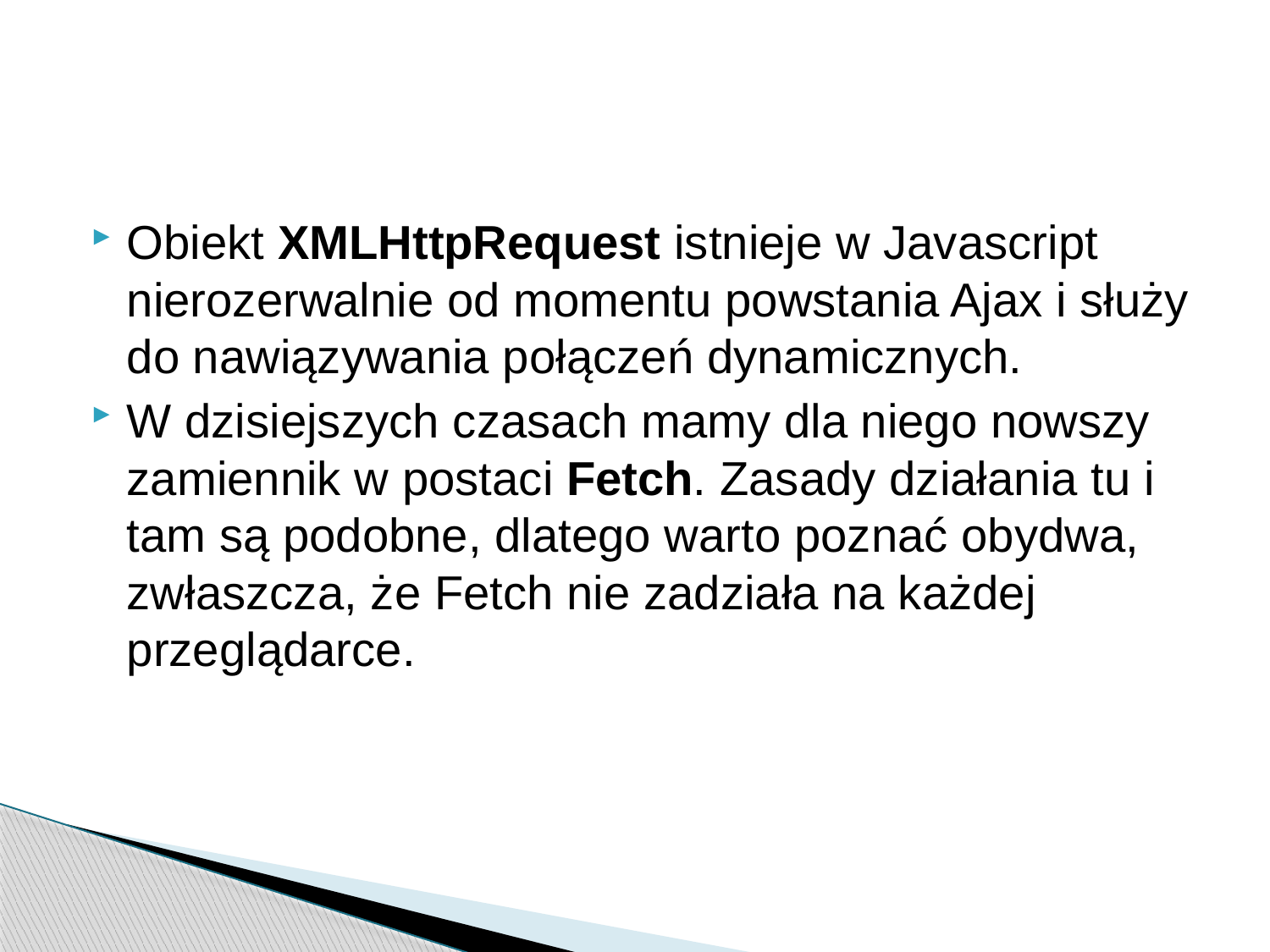

#
Obiekt XMLHttpRequest istnieje w Javascript nierozerwalnie od momentu powstania Ajax i służy do nawiązywania połączeń dynamicznych.
W dzisiejszych czasach mamy dla niego nowszy zamiennik w postaci Fetch. Zasady działania tu i tam są podobne, dlatego warto poznać obydwa, zwłaszcza, że Fetch nie zadziała na każdej przeglądarce.